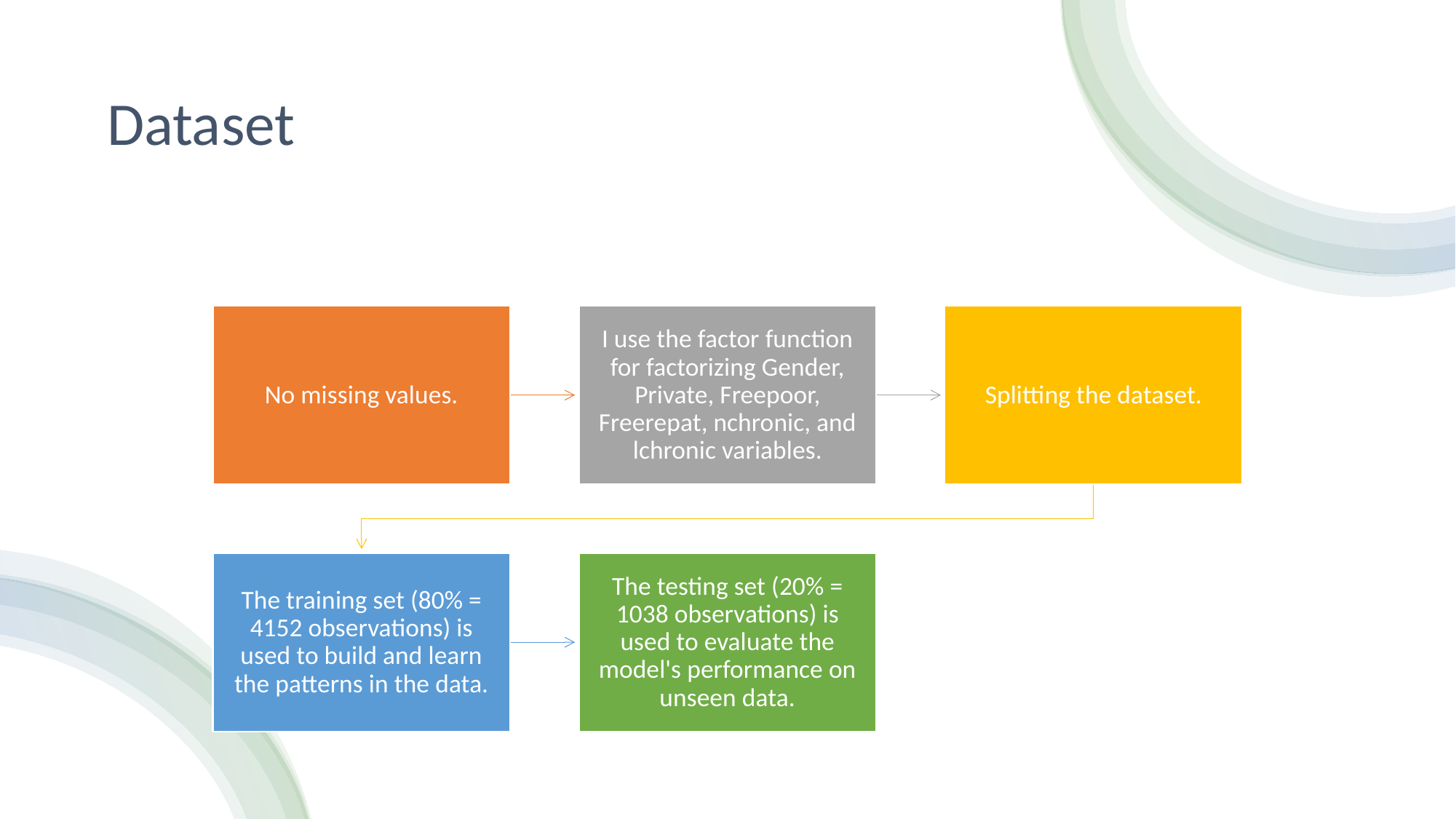

# Dataset

No missing values.

I use the factor function for factorizing Gender, Private, Freepoor, Freerepat, nchronic, and lchronic variables.

Splitting the dataset.

The training set (80% = 4152 observations) is used to build and learn the patterns in the data.
The testing set (20% = 1038 observations) is used to evaluate the model's performance on unseen data.